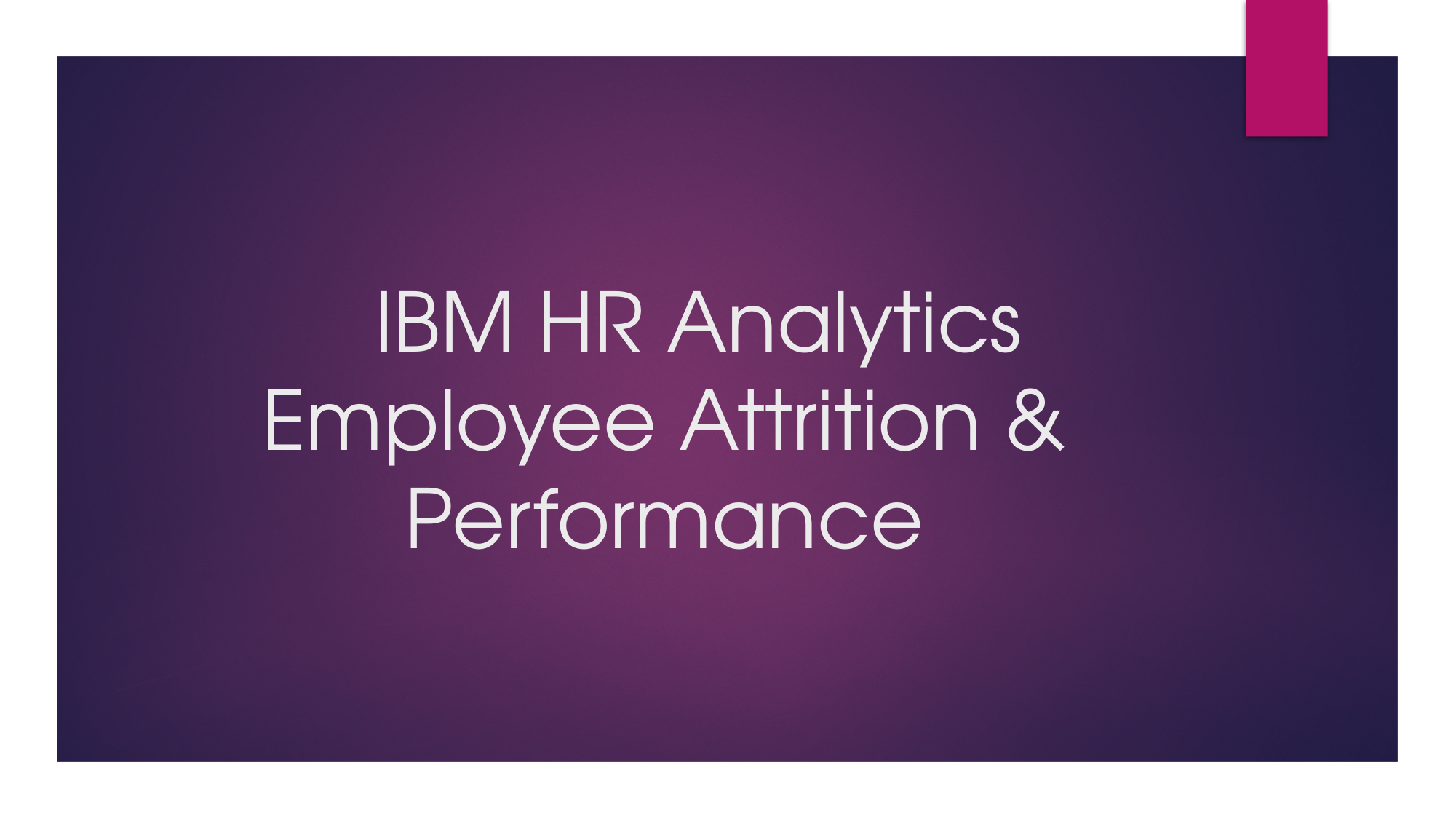

# IBM HR Analytics Employee Attrition & Performance